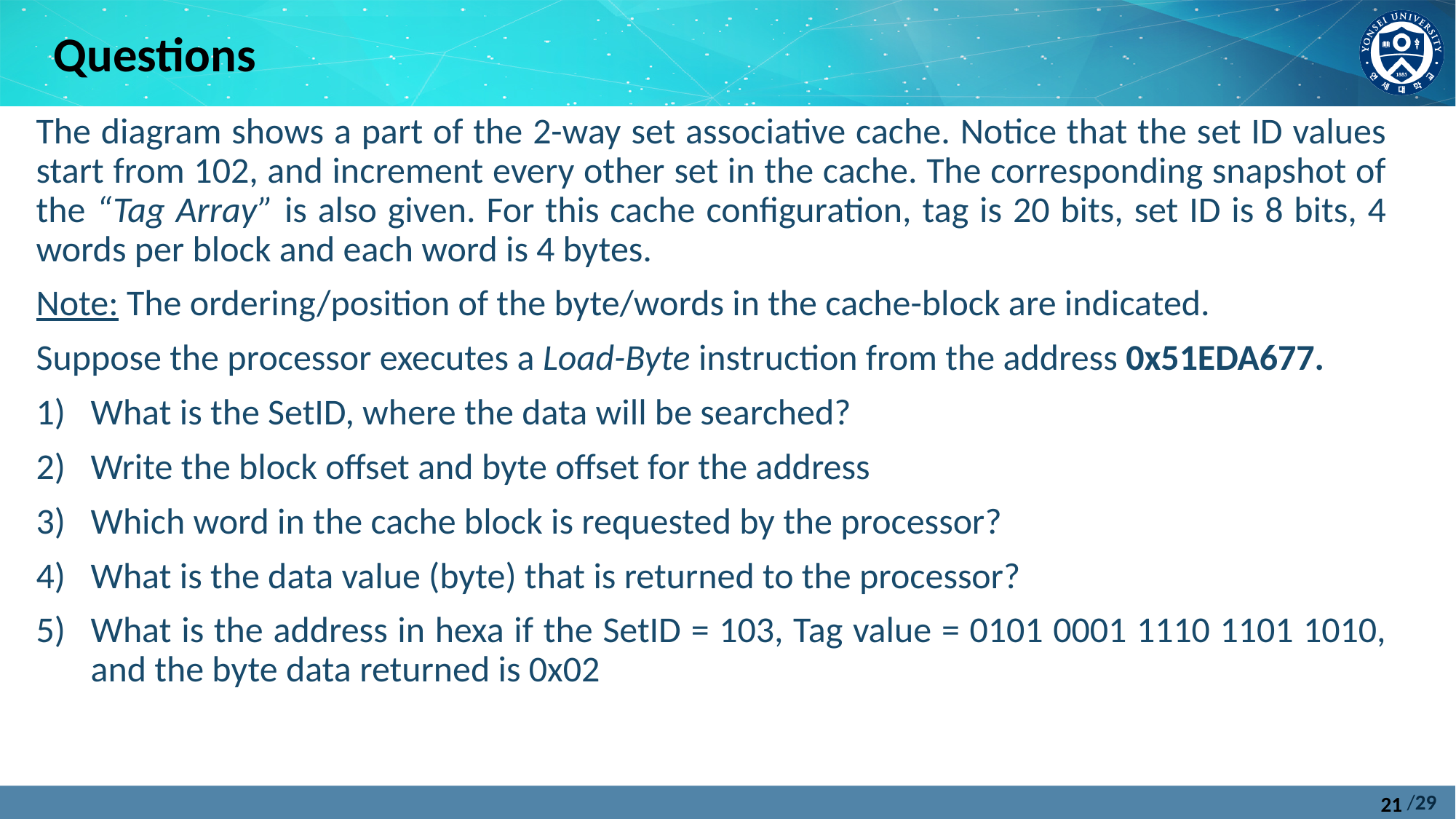

Questions
The diagram shows a part of the 2-way set associative cache. Notice that the set ID values start from 102, and increment every other set in the cache. The corresponding snapshot of the “Tag Array” is also given. For this cache configuration, tag is 20 bits, set ID is 8 bits, 4 words per block and each word is 4 bytes.
Note: The ordering/position of the byte/words in the cache-block are indicated.
Suppose the processor executes a Load-Byte instruction from the address 0x51EDA677.
What is the SetID, where the data will be searched?
Write the block offset and byte offset for the address
Which word in the cache block is requested by the processor?
What is the data value (byte) that is returned to the processor?
What is the address in hexa if the SetID = 103, Tag value = 0101 0001 1110 1101 1010, and the byte data returned is 0x02
21